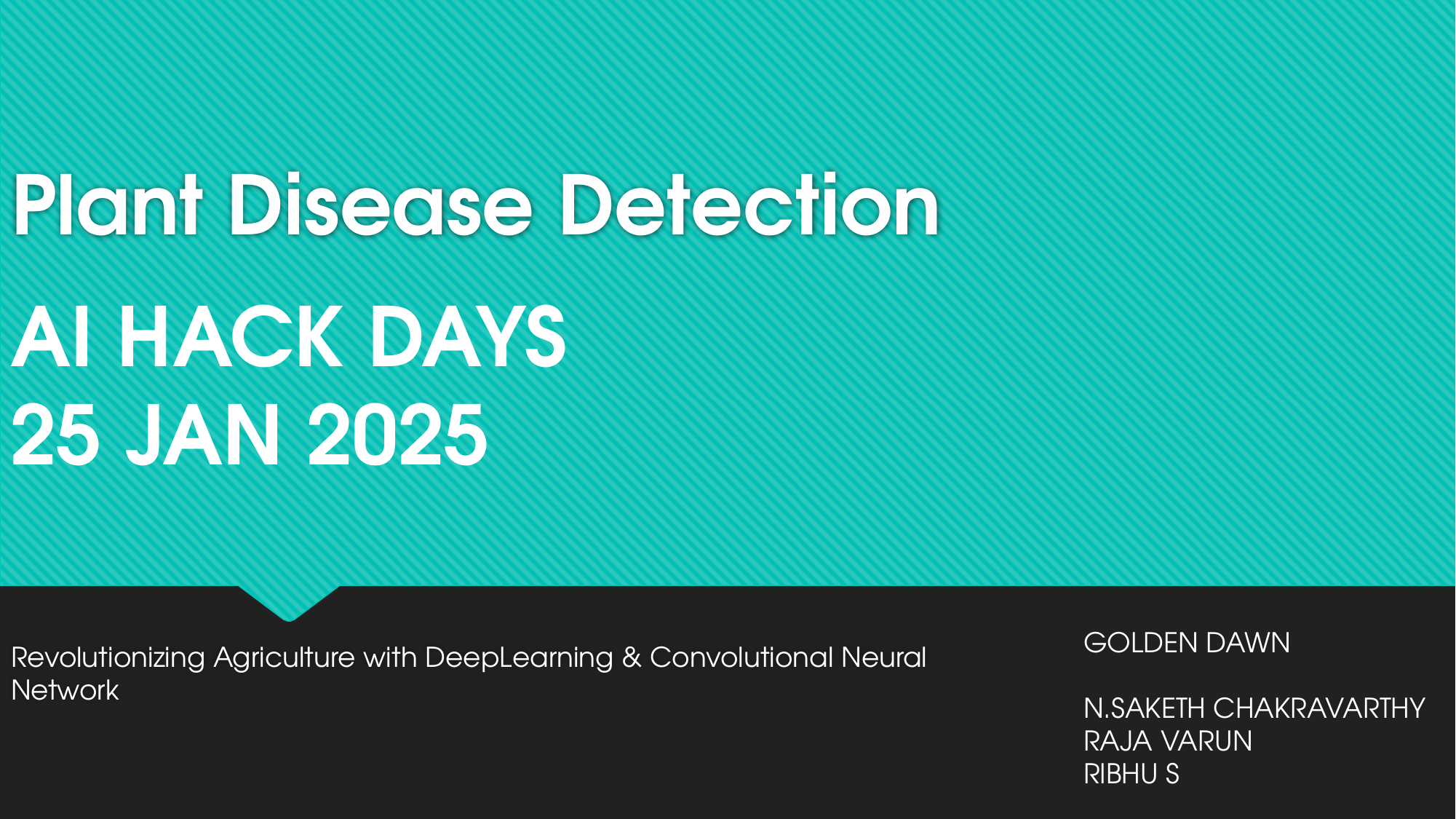

# Plant Disease Detection
AI HACK DAYS
25 JAN 2025
GOLDEN DAWN

N.SAKETH CHAKRAVARTHY
RAJA VARUN
RIBHU S

Revolutionizing Agriculture with DeepLearning & Convolutional Neural Network